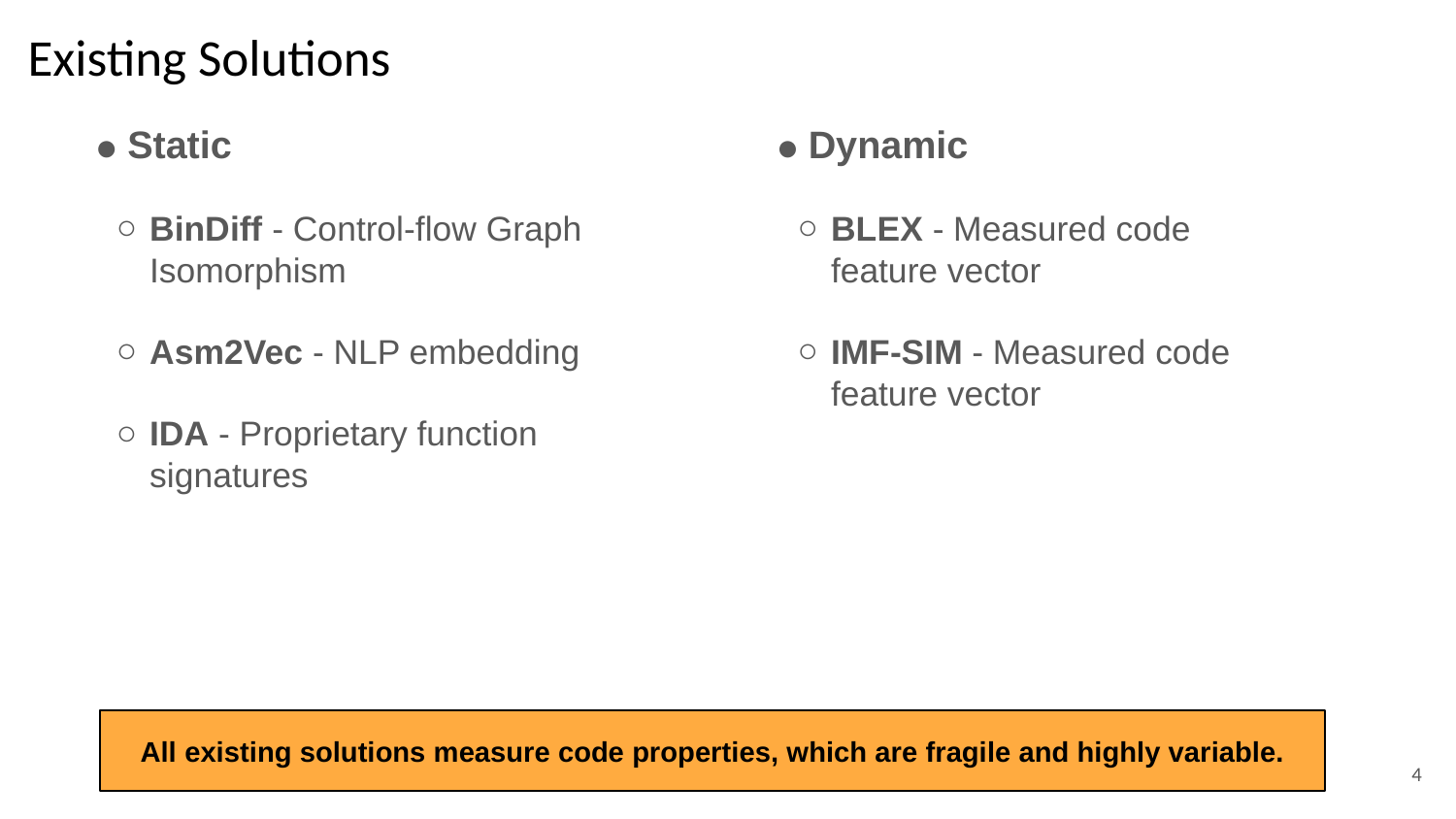

# Existing Solutions
Static
BinDiff - Control-flow Graph Isomorphism
Asm2Vec - NLP embedding
IDA - Proprietary function signatures
Dynamic
BLEX - Measured code   feature vector
IMF-SIM - Measured code feature vector
All existing solutions measure code properties, which are fragile and highly variable.
4